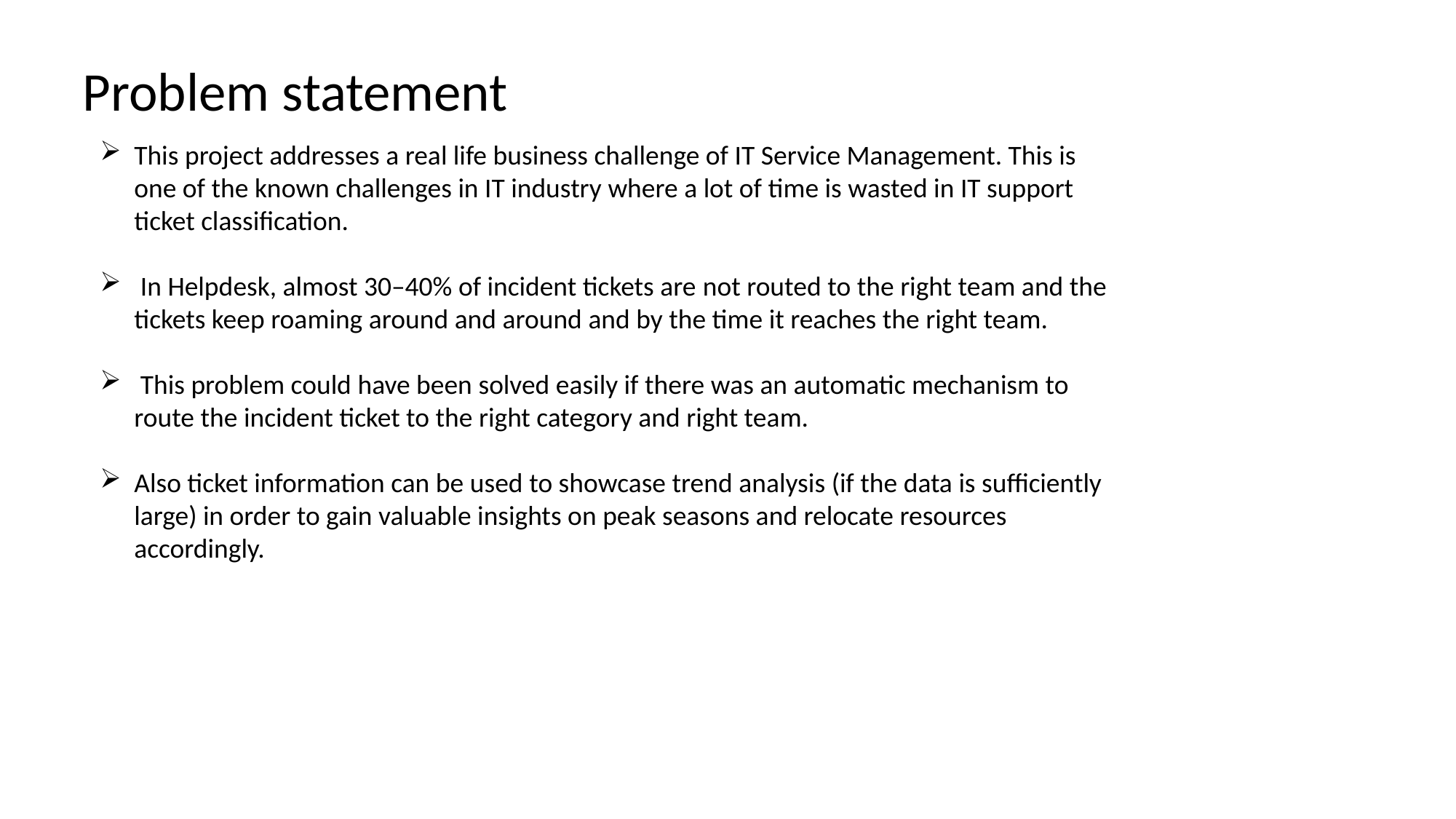

# Problem statement
This project addresses a real life business challenge of IT Service Management. This is one of the known challenges in IT industry where a lot of time is wasted in IT support ticket classification.

 In Helpdesk, almost 30–40% of incident tickets are not routed to the right team and the tickets keep roaming around and around and by the time it reaches the right team.

 This problem could have been solved easily if there was an automatic mechanism to route the incident ticket to the right category and right team.

Also ticket information can be used to showcase trend analysis (if the data is sufficiently large) in order to gain valuable insights on peak seasons and relocate resources accordingly.